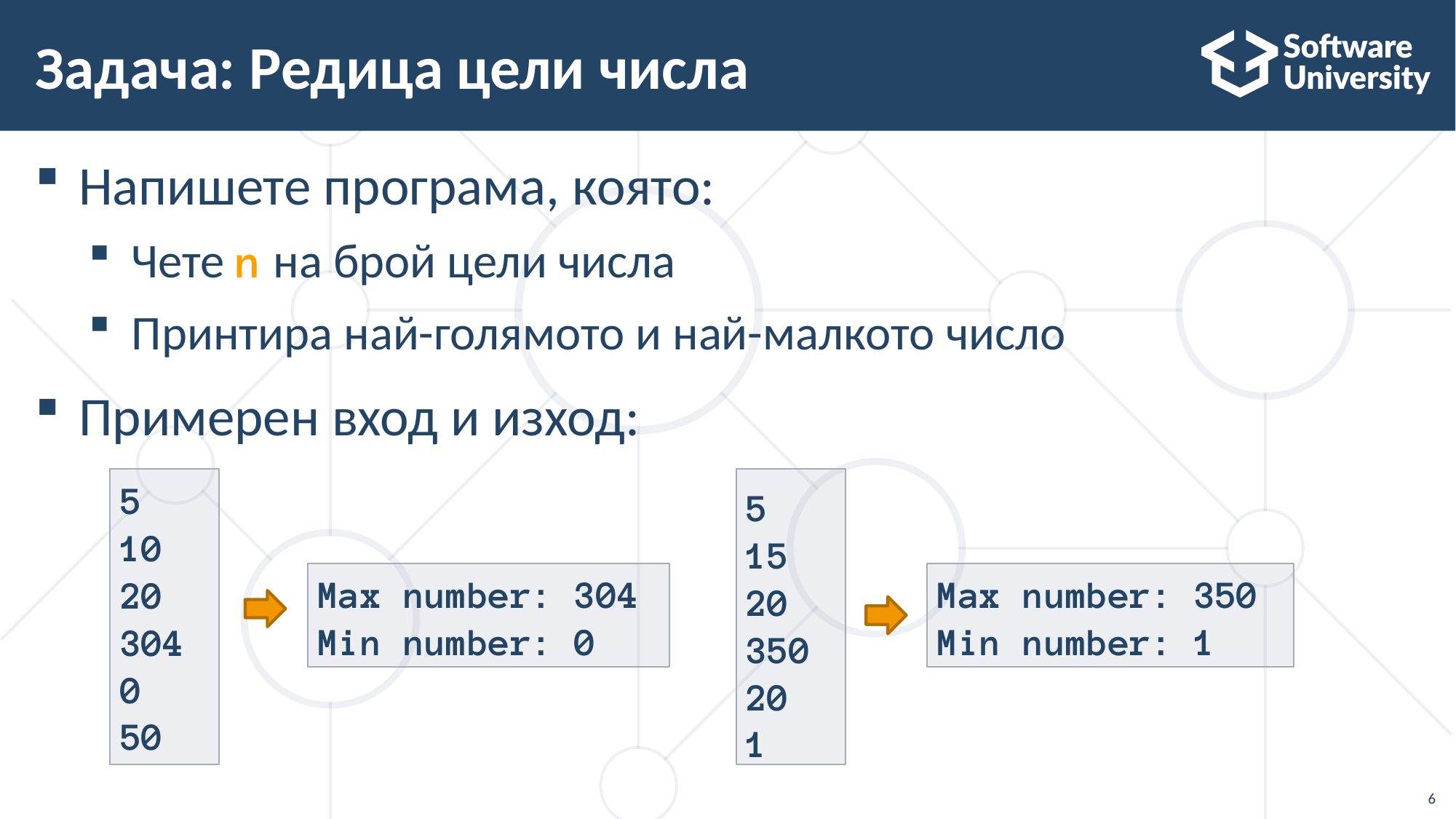

# Задача: Редица цели числа
Напишете програма, която:
Чете n на брой цели числа
Принтира най-голямото и най-малкото число
Примерен вход и изход:

5
10
20
304
0
50

Max number: 304
Min number: 0

5
15
20
350
20
1

Max number: 350
Min number: 1
6